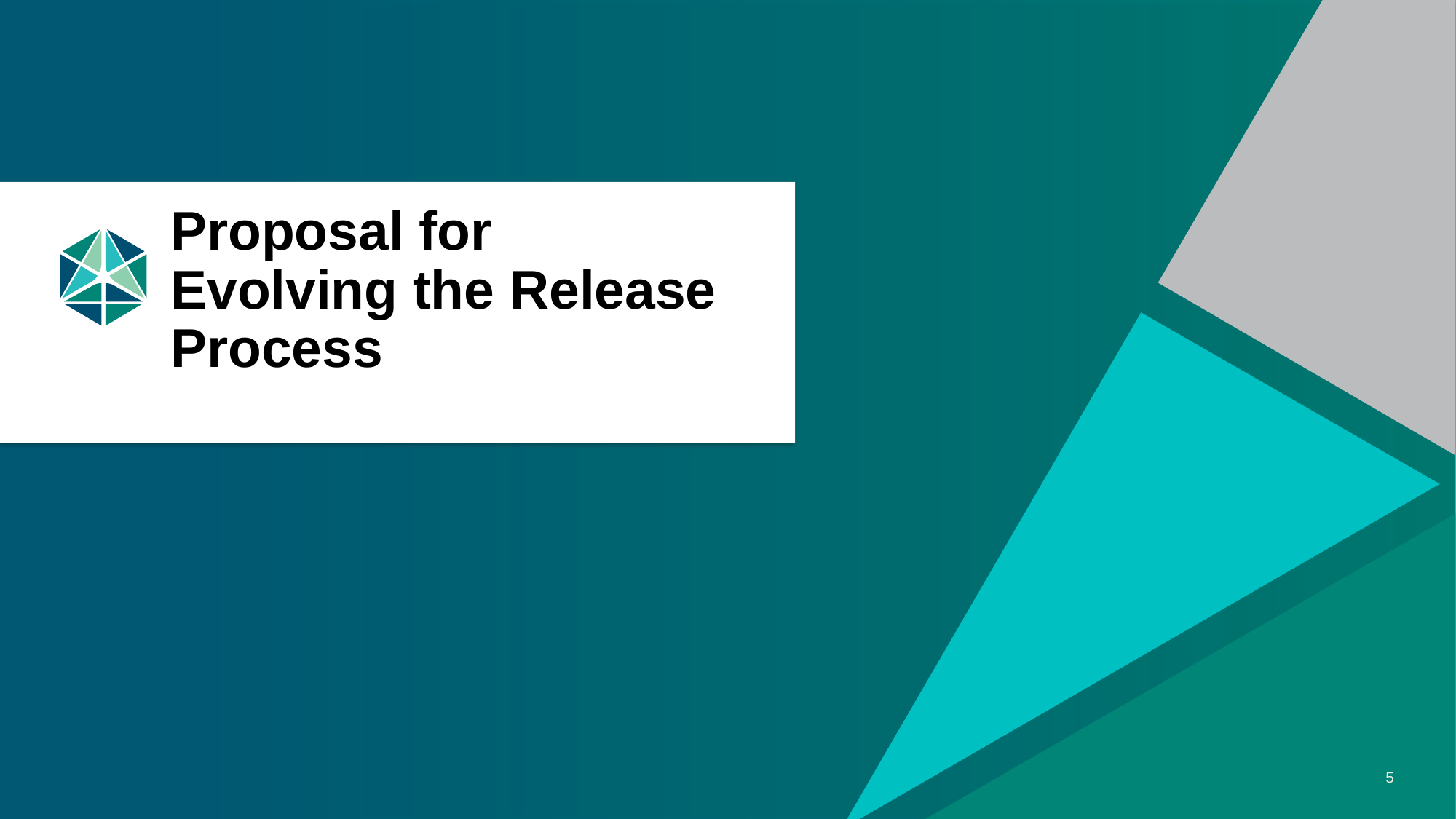

# Proposal for Evolving the Release Process